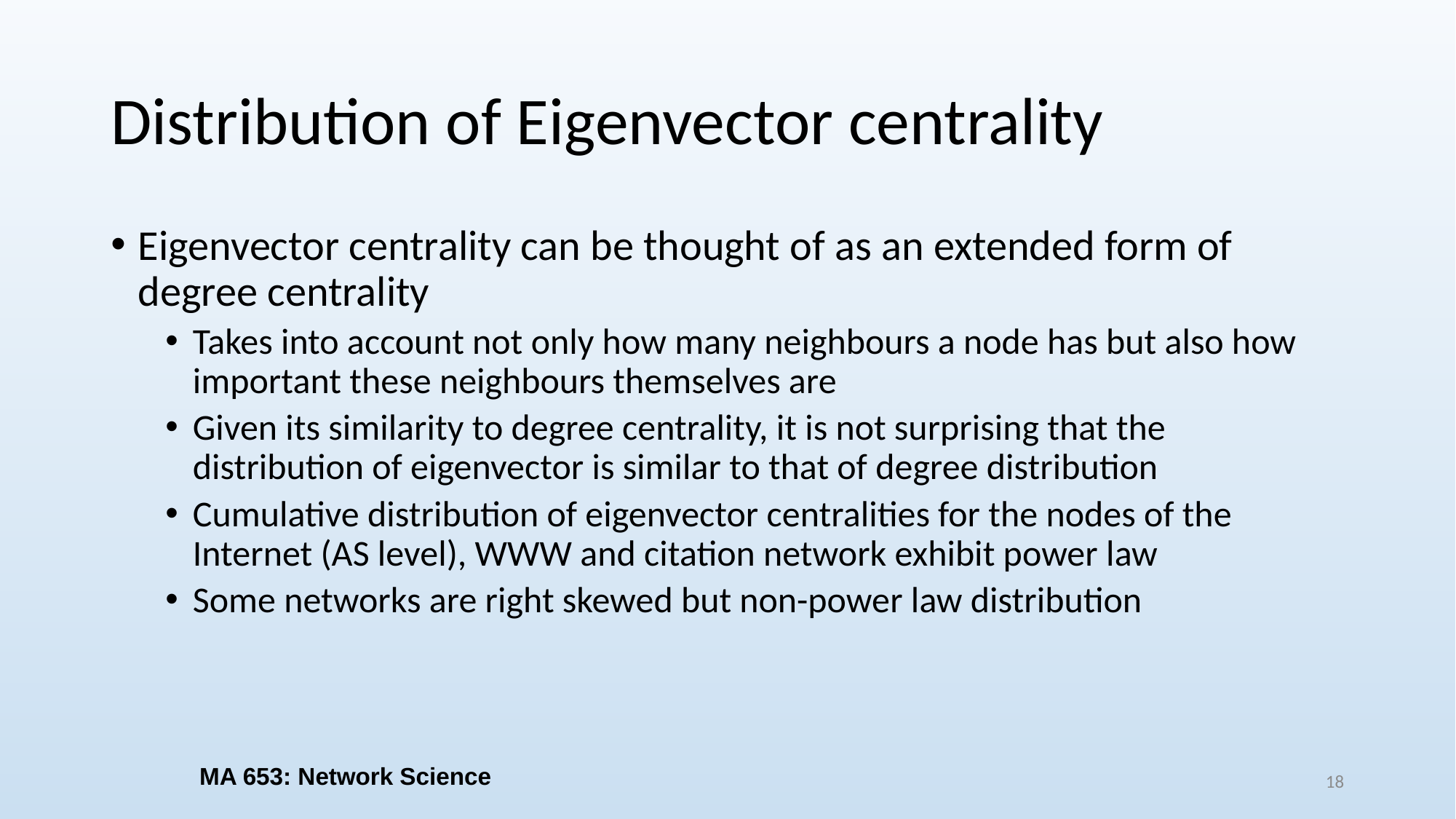

# Distribution of Eigenvector centrality
Eigenvector centrality can be thought of as an extended form of degree centrality
Takes into account not only how many neighbours a node has but also how important these neighbours themselves are
Given its similarity to degree centrality, it is not surprising that the distribution of eigenvector is similar to that of degree distribution
Cumulative distribution of eigenvector centralities for the nodes of the Internet (AS level), WWW and citation network exhibit power law
Some networks are right skewed but non-power law distribution
MA 653: Network Science
18